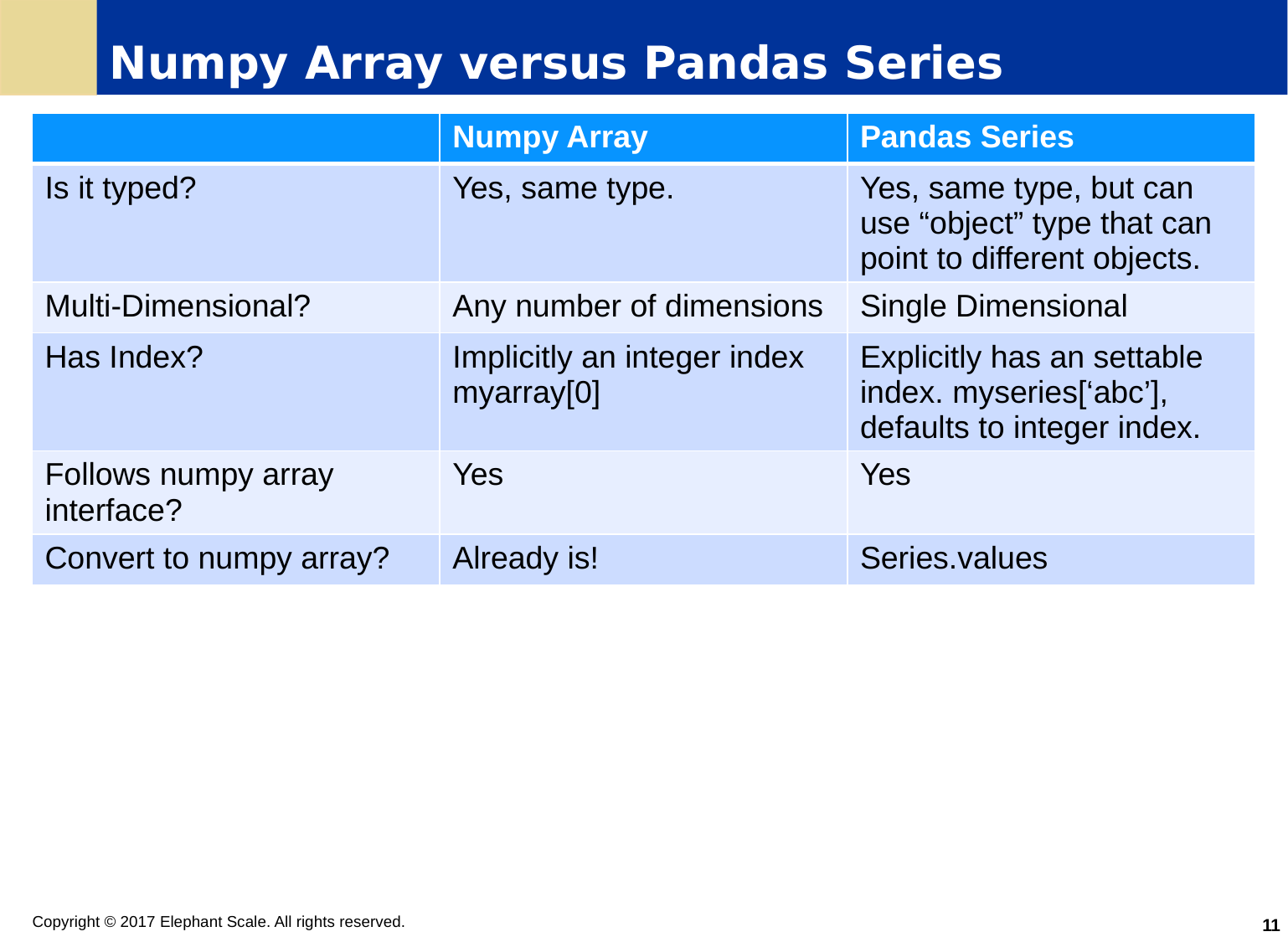

# Numpy Array versus Pandas Series
|  | Numpy Array | Pandas Series |
| --- | --- | --- |
| Is it typed? | Yes, same type. | Yes, same type, but can use “object” type that can point to different objects. |
| Multi-Dimensional? | Any number of dimensions | Single Dimensional |
| Has Index? | Implicitly an integer index myarray[0] | Explicitly has an settable index. myseries[‘abc’], defaults to integer index. |
| Follows numpy array interface? | Yes | Yes |
| Convert to numpy array? | Already is! | Series.values |
11
Copyright © 2017 Elephant Scale. All rights reserved.